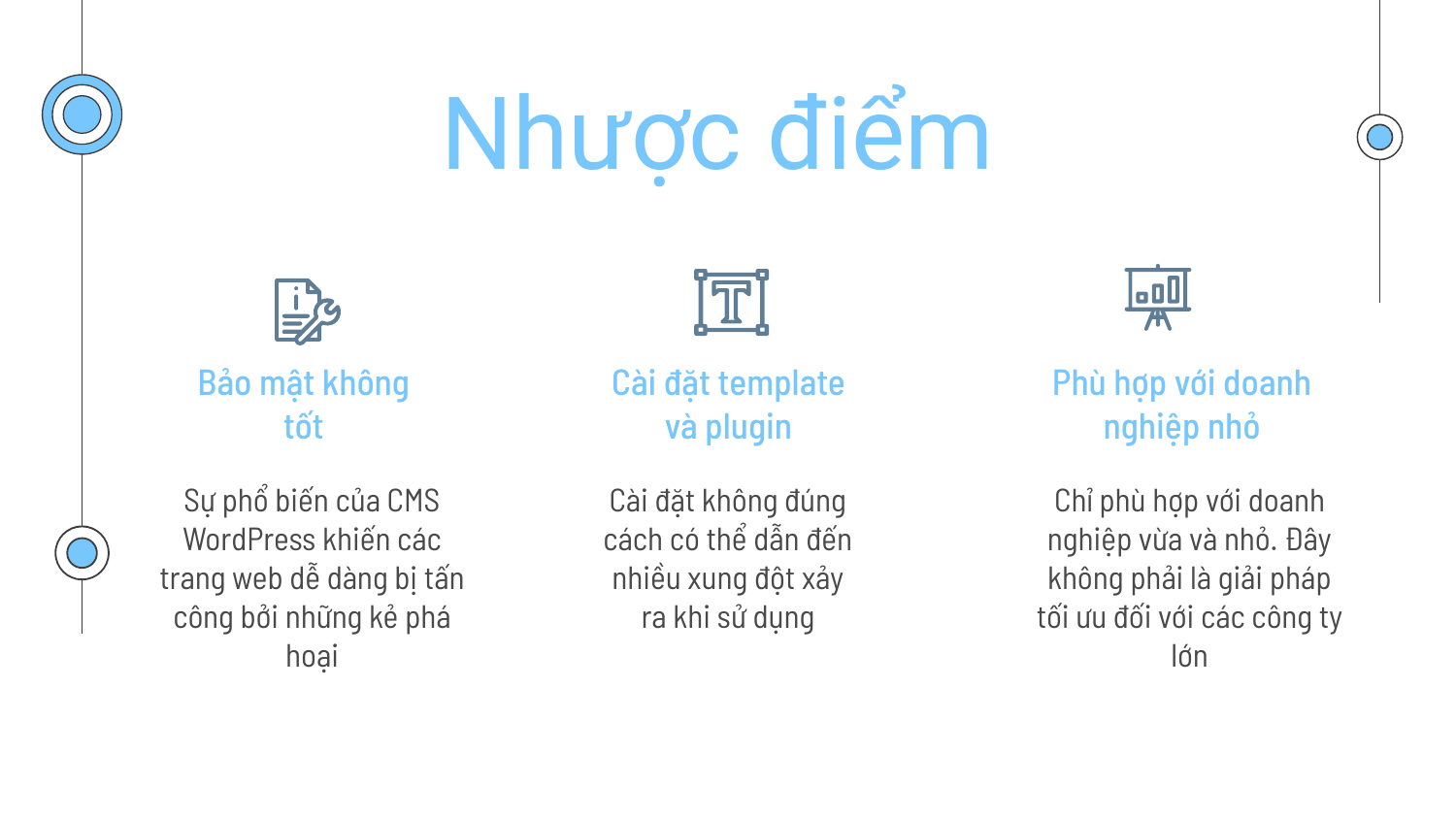

# Nhược điểm

Bảo mật không tốt
Cài đặt template và plugin
Phù hợp với doanh nghiệp nhỏ
Cài đặt không đúng cách có thể dẫn đến nhiều xung đột xảy ra khi sử dụng
Sự phổ biến của CMS WordPress khiến các trang web dễ dàng bị tấn công bởi những kẻ phá hoại
Chỉ phù hợp với doanh nghiệp vừa và nhỏ. Đây không phải là giải pháp tối ưu đối với các công ty lớn